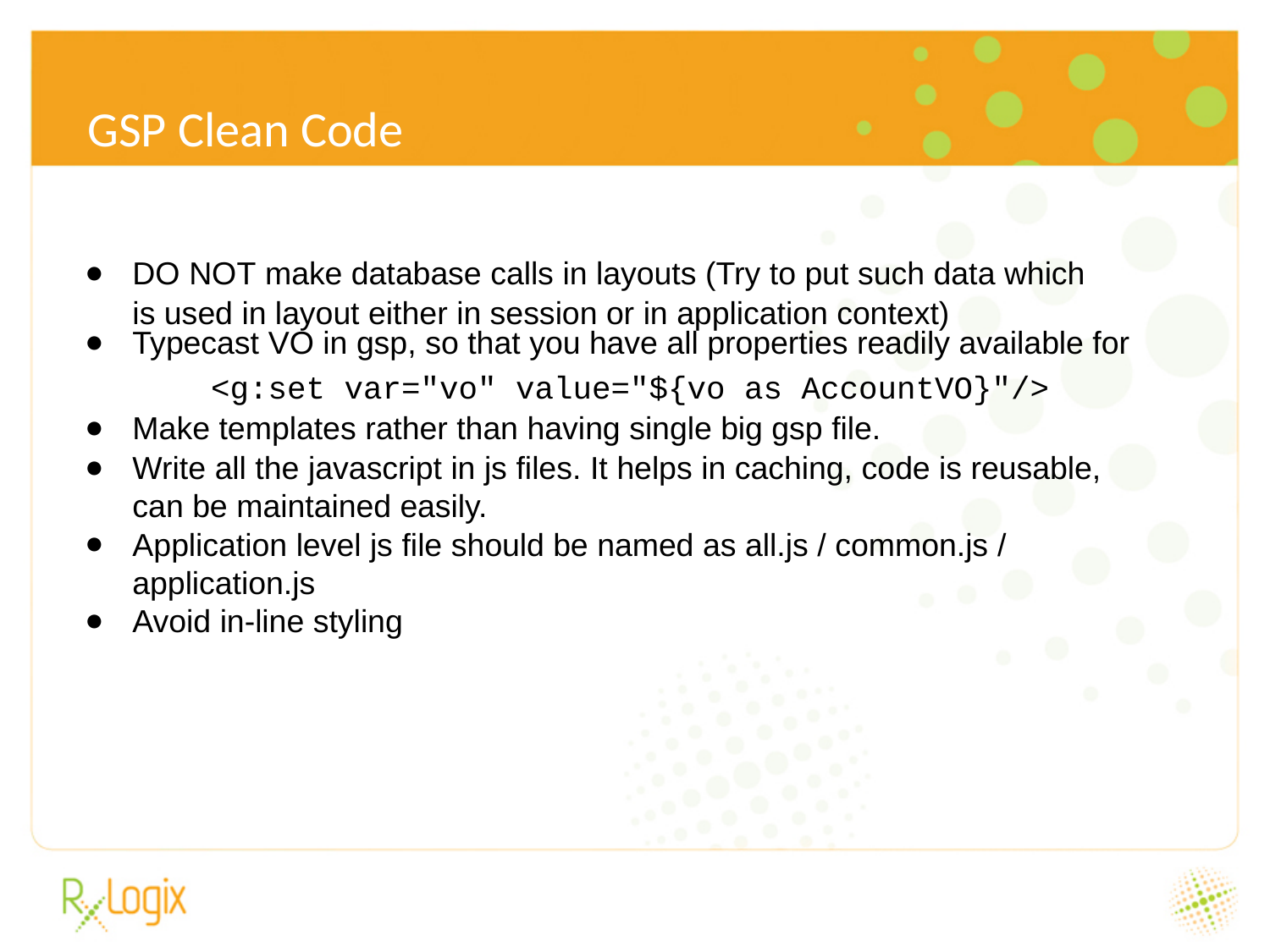

# GSP Clean Code
DO NOT make database calls in layouts (Try to put such data which is used in layout either in session or in application context)
Typecast VO in gsp, so that you have all properties readily available for
<g:set var="vo" value="${vo as AccountVO}"/>
Make templates rather than having single big gsp file.
Write all the javascript in js files. It helps in caching, code is reusable, can be maintained easily.
Application level js file should be named as all.js / common.js / application.js
Avoid in-line styling